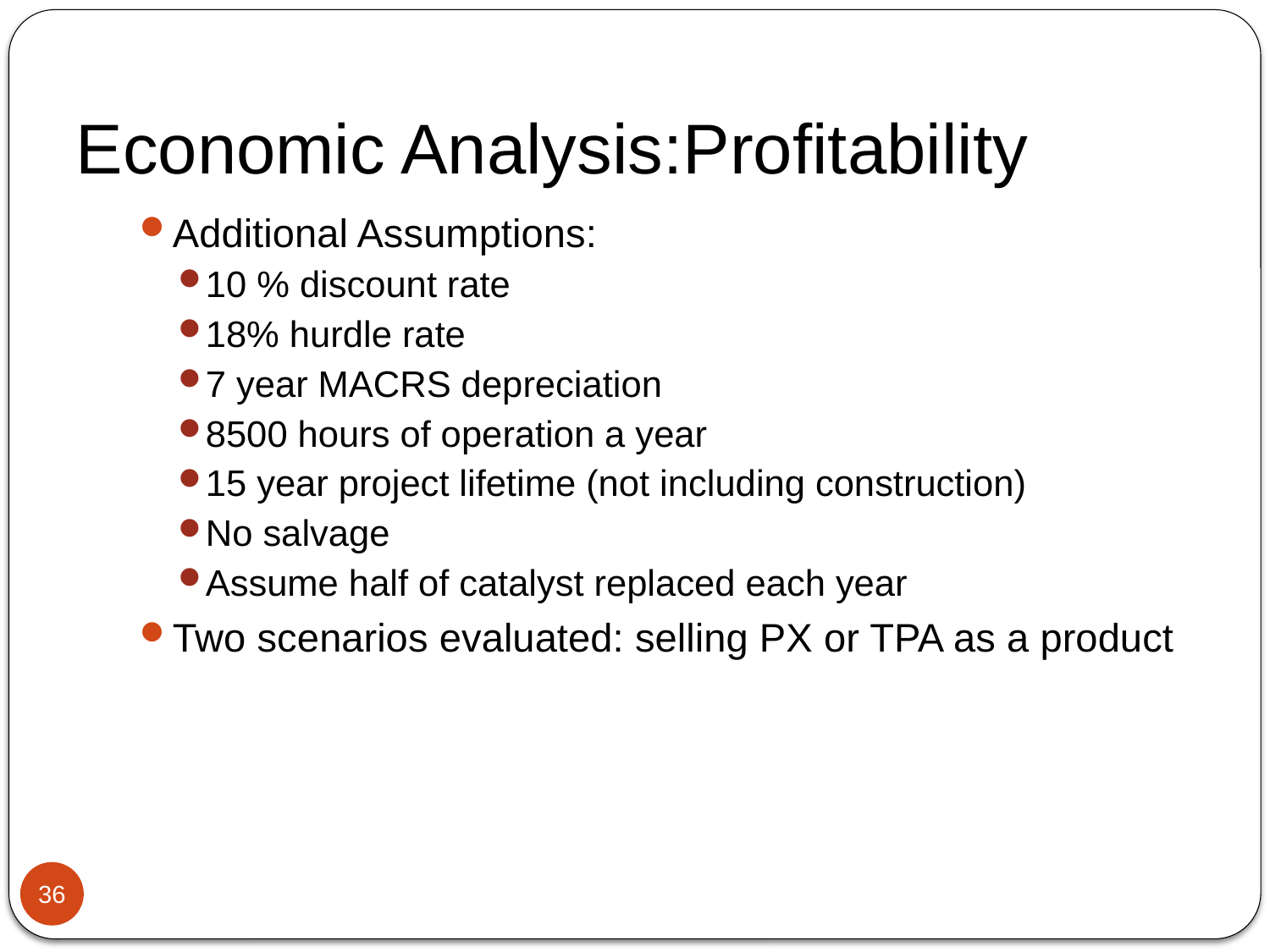

# Economic Analysis:Profitability
Additional Assumptions:
10 % discount rate
18% hurdle rate
7 year MACRS depreciation
8500 hours of operation a year
15 year project lifetime (not including construction)
No salvage
Assume half of catalyst replaced each year
Two scenarios evaluated: selling PX or TPA as a product

36